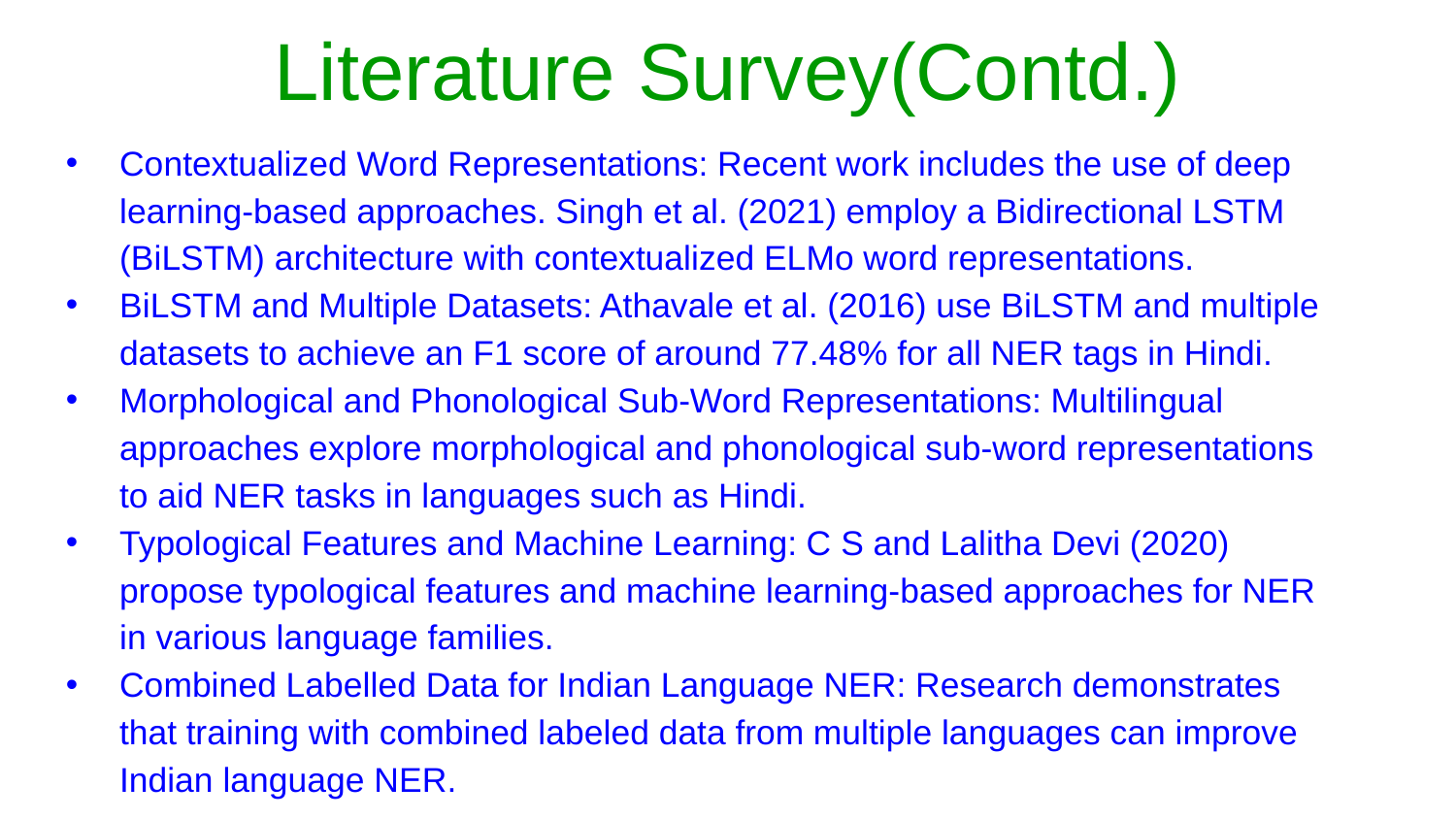

# Literature Survey(Contd.)
Contextualized Word Representations: Recent work includes the use of deep learning-based approaches. Singh et al. (2021) employ a Bidirectional LSTM (BiLSTM) architecture with contextualized ELMo word representations.
BiLSTM and Multiple Datasets: Athavale et al. (2016) use BiLSTM and multiple datasets to achieve an F1 score of around 77.48% for all NER tags in Hindi.
Morphological and Phonological Sub-Word Representations: Multilingual approaches explore morphological and phonological sub-word representations to aid NER tasks in languages such as Hindi.
Typological Features and Machine Learning: C S and Lalitha Devi (2020) propose typological features and machine learning-based approaches for NER in various language families.
Combined Labelled Data for Indian Language NER: Research demonstrates that training with combined labeled data from multiple languages can improve Indian language NER.